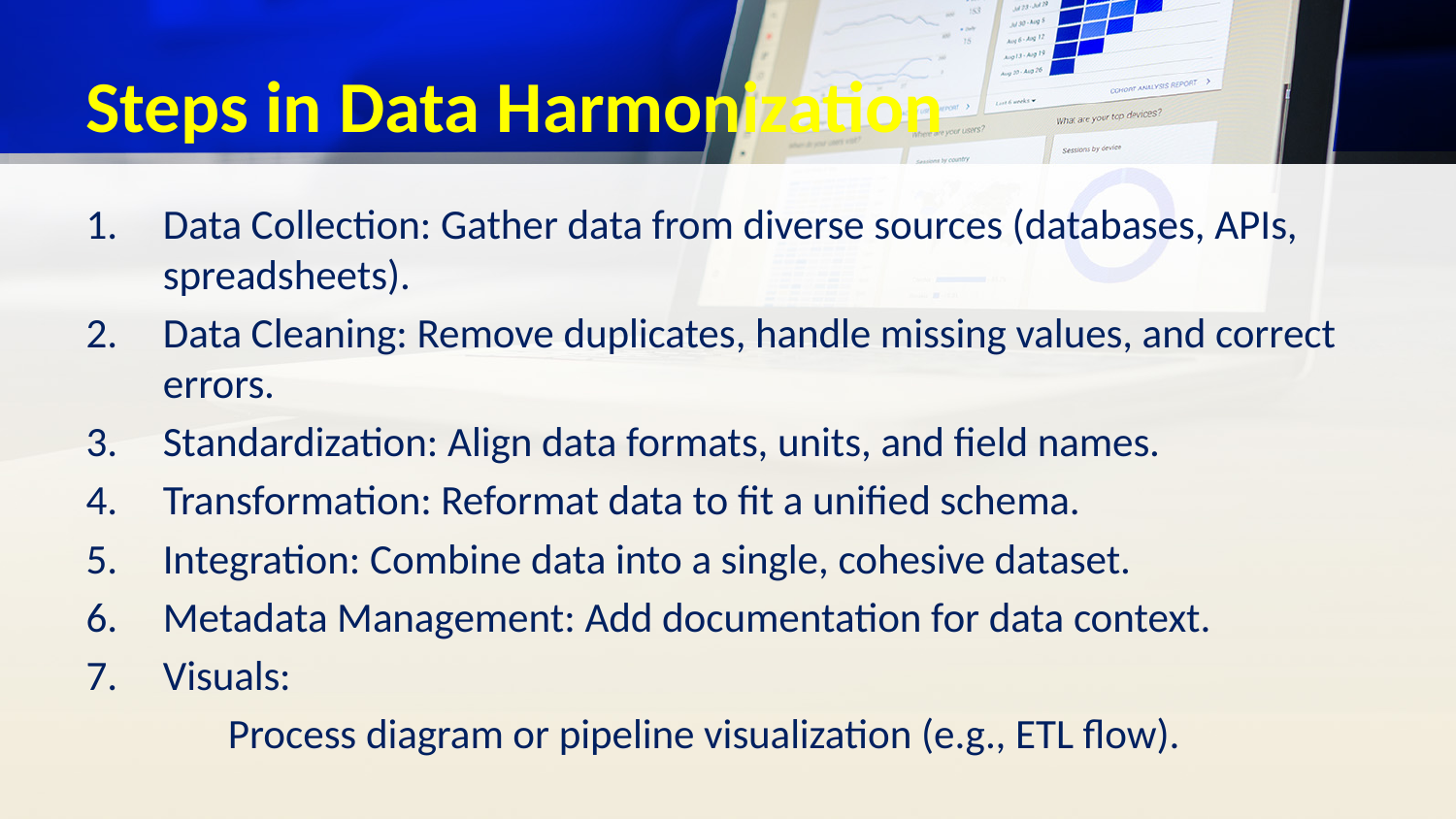

# Steps in Data Harmonization
Data Collection: Gather data from diverse sources (databases, APIs, spreadsheets).
Data Cleaning: Remove duplicates, handle missing values, and correct errors.
Standardization: Align data formats, units, and field names.
Transformation: Reformat data to fit a unified schema.
Integration: Combine data into a single, cohesive dataset.
Metadata Management: Add documentation for data context.
Visuals:
               Process diagram or pipeline visualization (e.g., ETL flow).